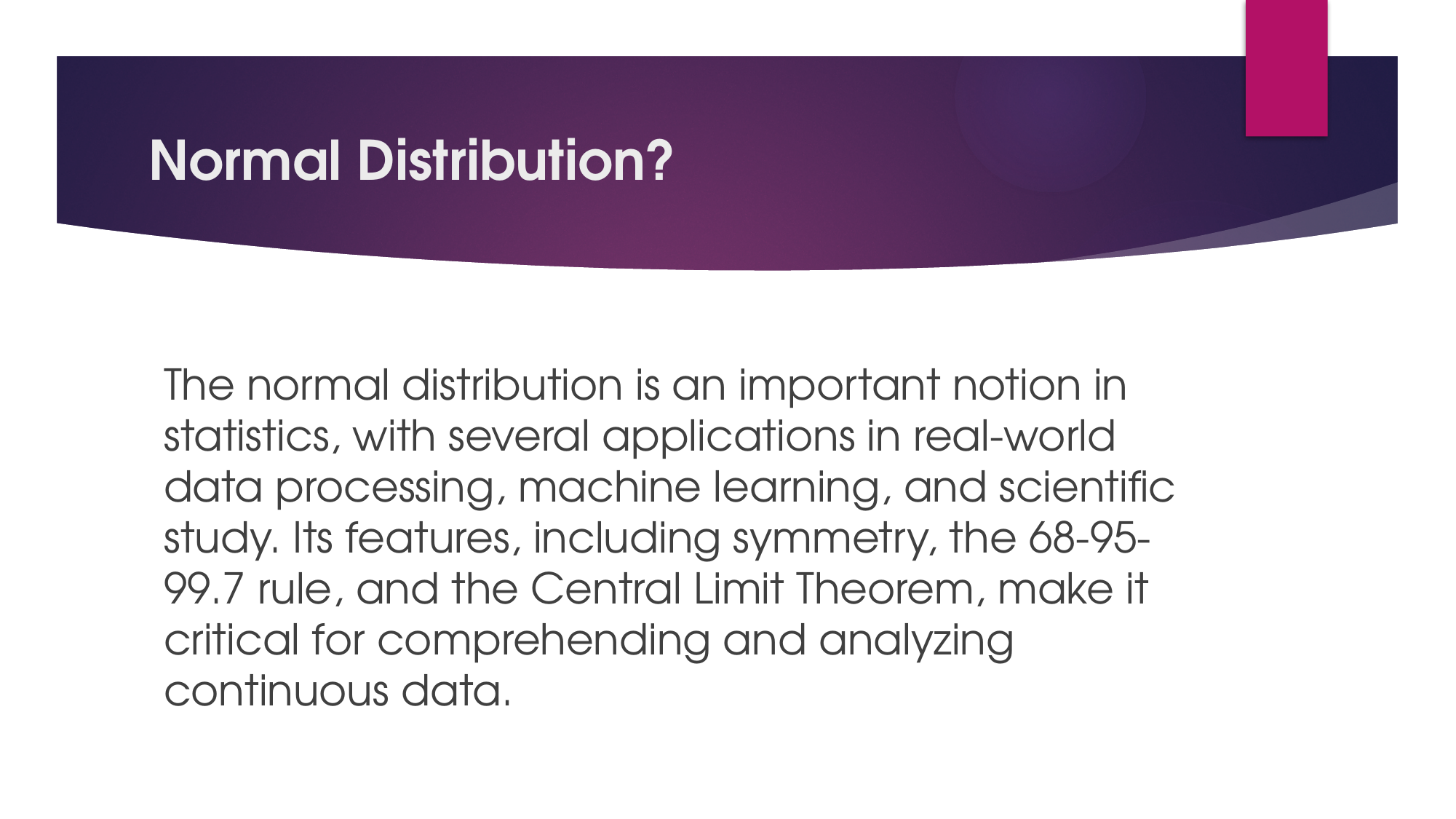

# Normal Distribution?
The normal distribution is an important notion in statistics, with several applications in real-world data processing, machine learning, and scientific study. Its features, including symmetry, the 68-95-99.7 rule, and the Central Limit Theorem, make it critical for comprehending and analyzing continuous data.